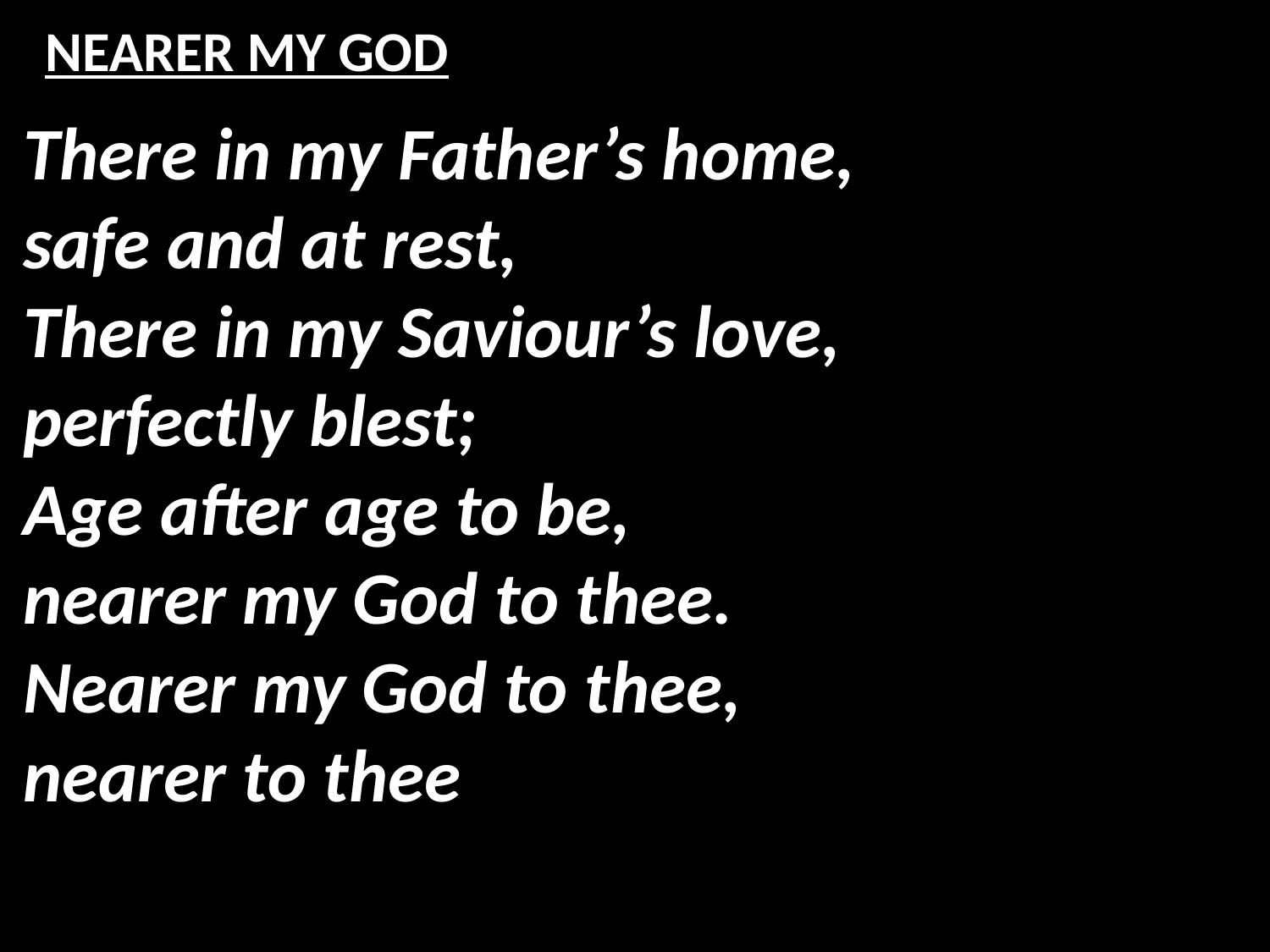

# NEARER MY GOD
There in my Father’s home,
safe and at rest,
There in my Saviour’s love,
perfectly blest;
Age after age to be,
nearer my God to thee.
Nearer my God to thee,
nearer to thee